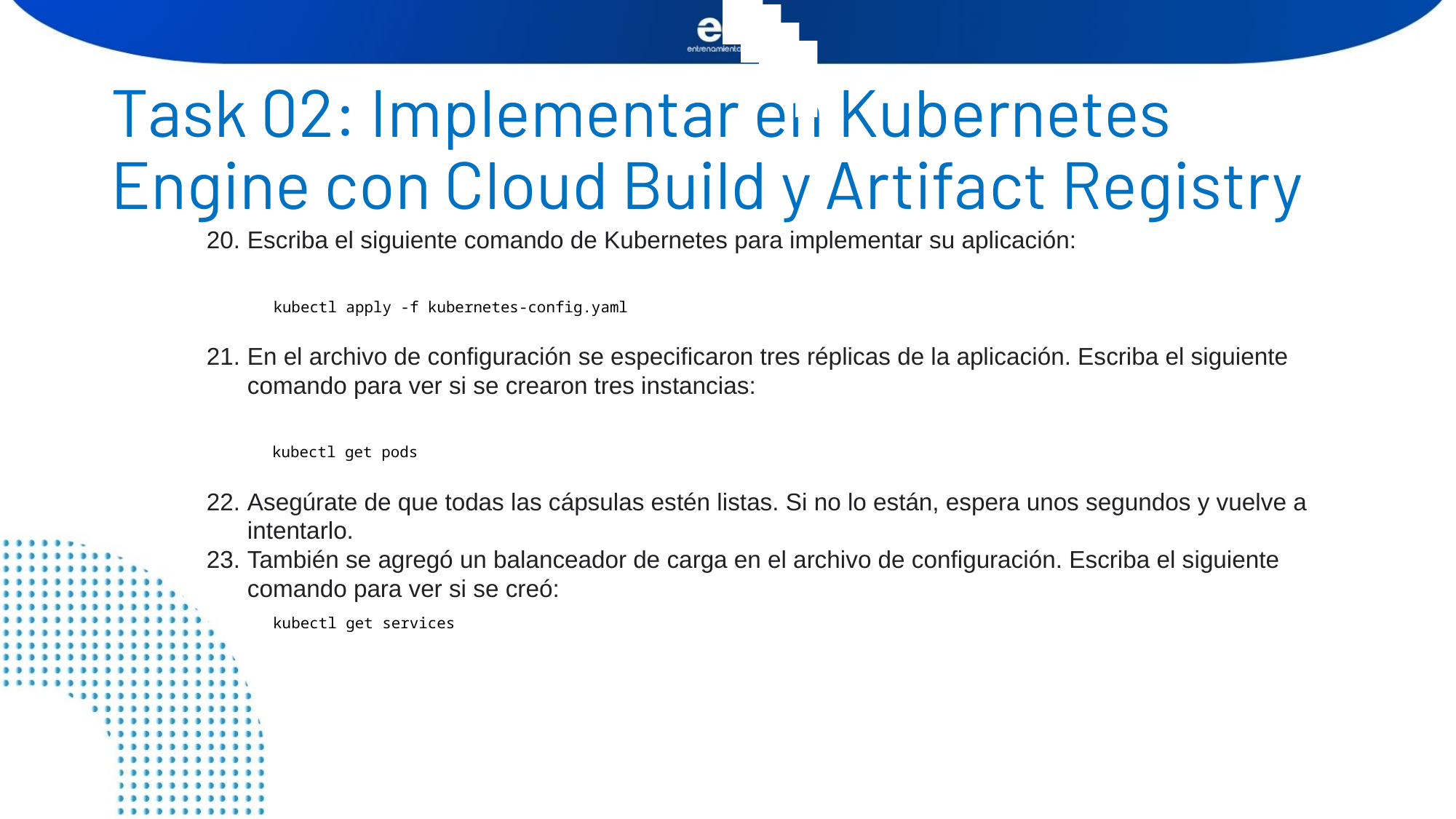

# Task 02: Implementar en Kubernetes Engine con Cloud Build y Artifact Registry

Escriba el siguiente comando de Kubernetes para implementar su aplicación:

En el archivo de configuración se especificaron tres réplicas de la aplicación. Escriba el siguiente comando para ver si se crearon tres instancias:

Asegúrate de que todas las cápsulas estén listas. Si no lo están, espera unos segundos y vuelve a intentarlo.
También se agregó un balanceador de carga en el archivo de configuración. Escriba el siguiente comando para ver si se creó:

kubectl apply -f kubernetes-config.yaml
kubectl get pods
kubectl get services